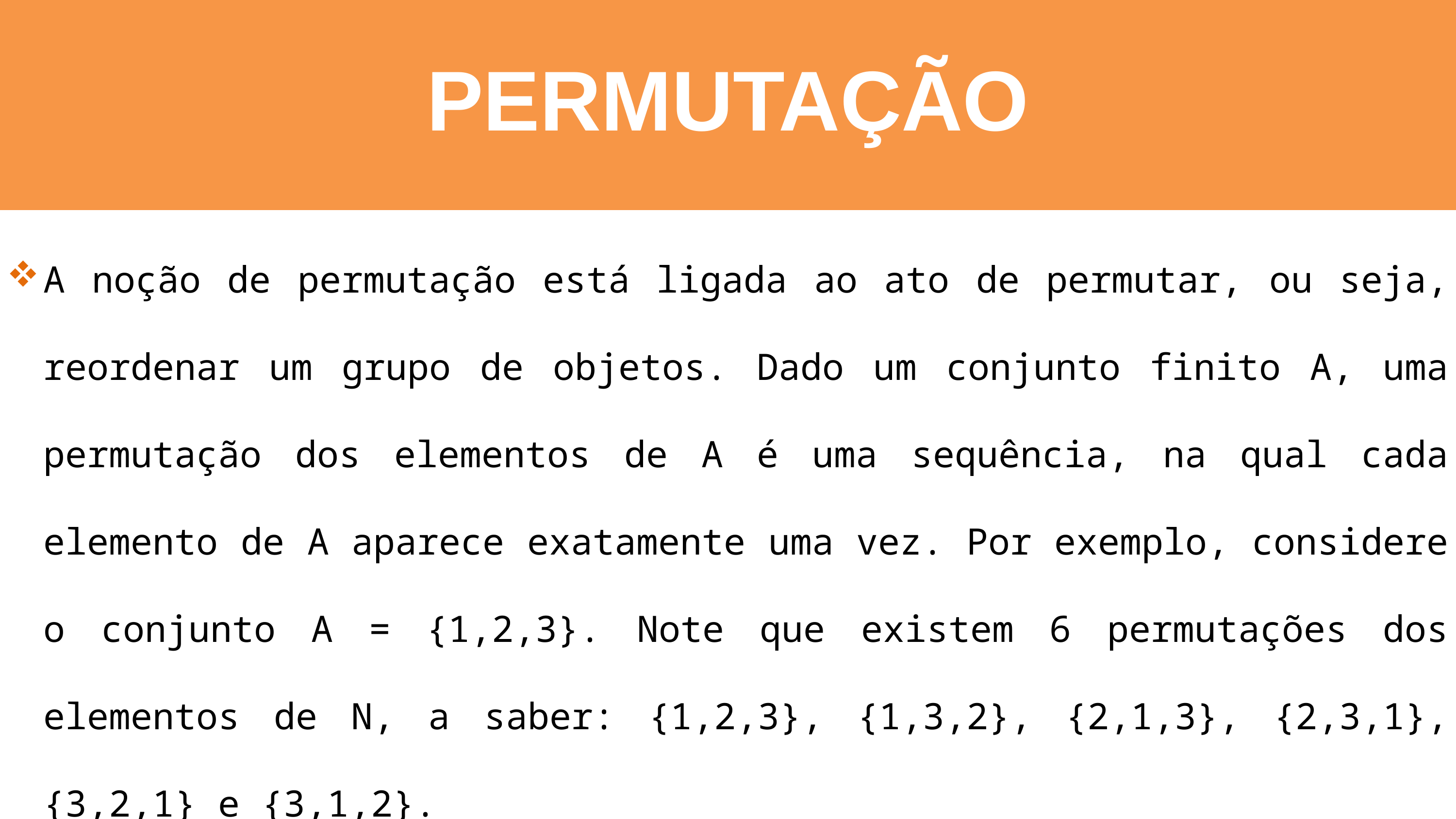

PERMUTAÇÃO
A noção de permutação está ligada ao ato de permutar, ou seja, reordenar um grupo de objetos. Dado um conjunto finito A, uma permutação dos elementos de A é uma sequência, na qual cada elemento de A aparece exatamente uma vez. Por exemplo, considere o conjunto A = {1,2,3}. Note que existem 6 permutações dos elementos de N, a saber: {1,2,3}, {1,3,2}, {2,1,3}, {2,3,1}, {3,2,1} e {3,1,2}.